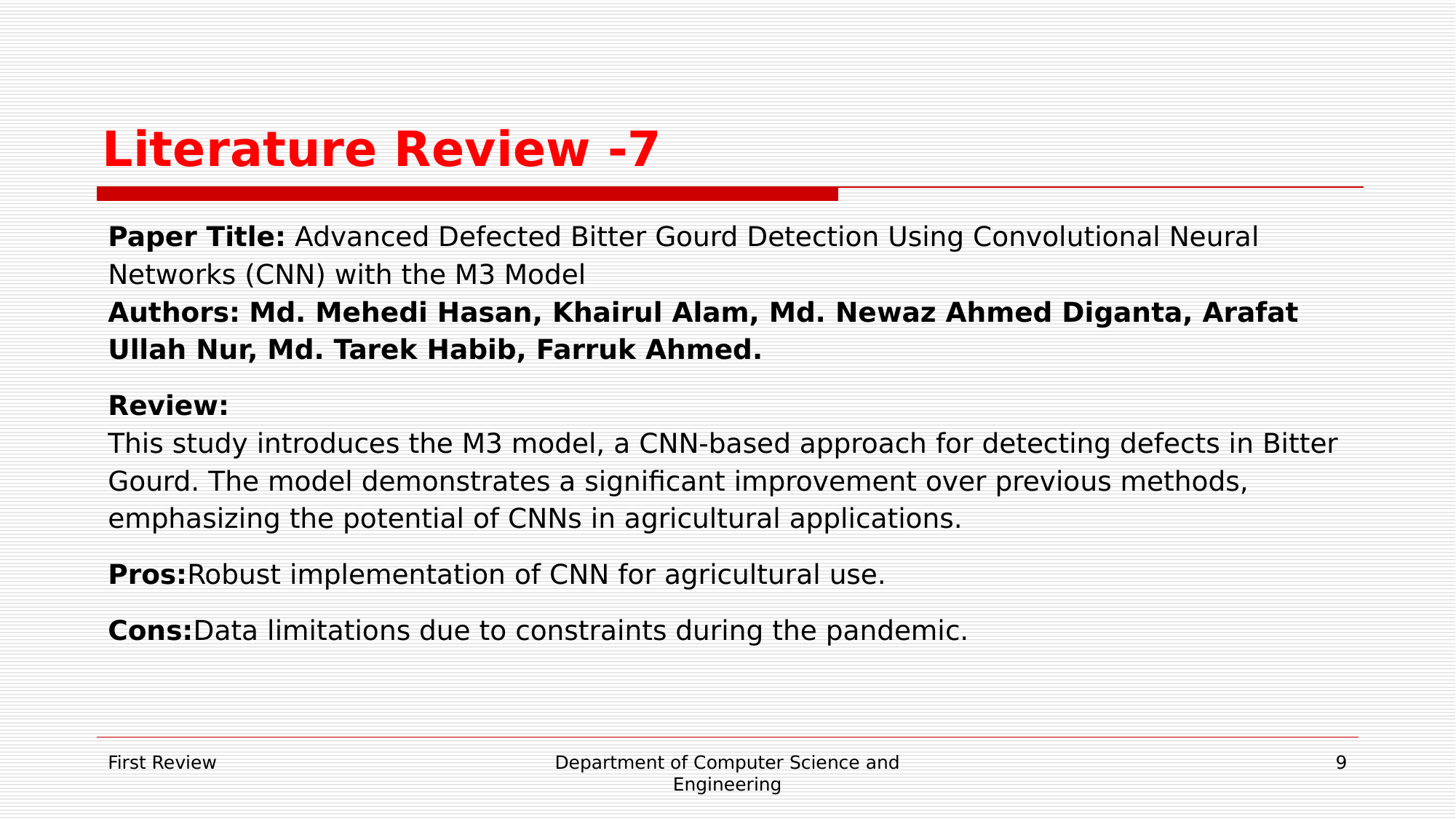

# Literature Review -7
Paper Title: Advanced Defected Bitter Gourd Detection Using Convolutional Neural Networks (CNN) with the M3 Model
Authors: Md. Mehedi Hasan, Khairul Alam, Md. Newaz Ahmed Diganta, Arafat Ullah Nur, Md. Tarek Habib, Farruk Ahmed.
Review:
This study introduces the M3 model, a CNN-based approach for detecting defects in Bitter Gourd. The model demonstrates a significant improvement over previous methods, emphasizing the potential of CNNs in agricultural applications.
Pros:Robust implementation of CNN for agricultural use.
Cons:Data limitations due to constraints during the pandemic.

First Review
Department of Computer Science and Engineering
9